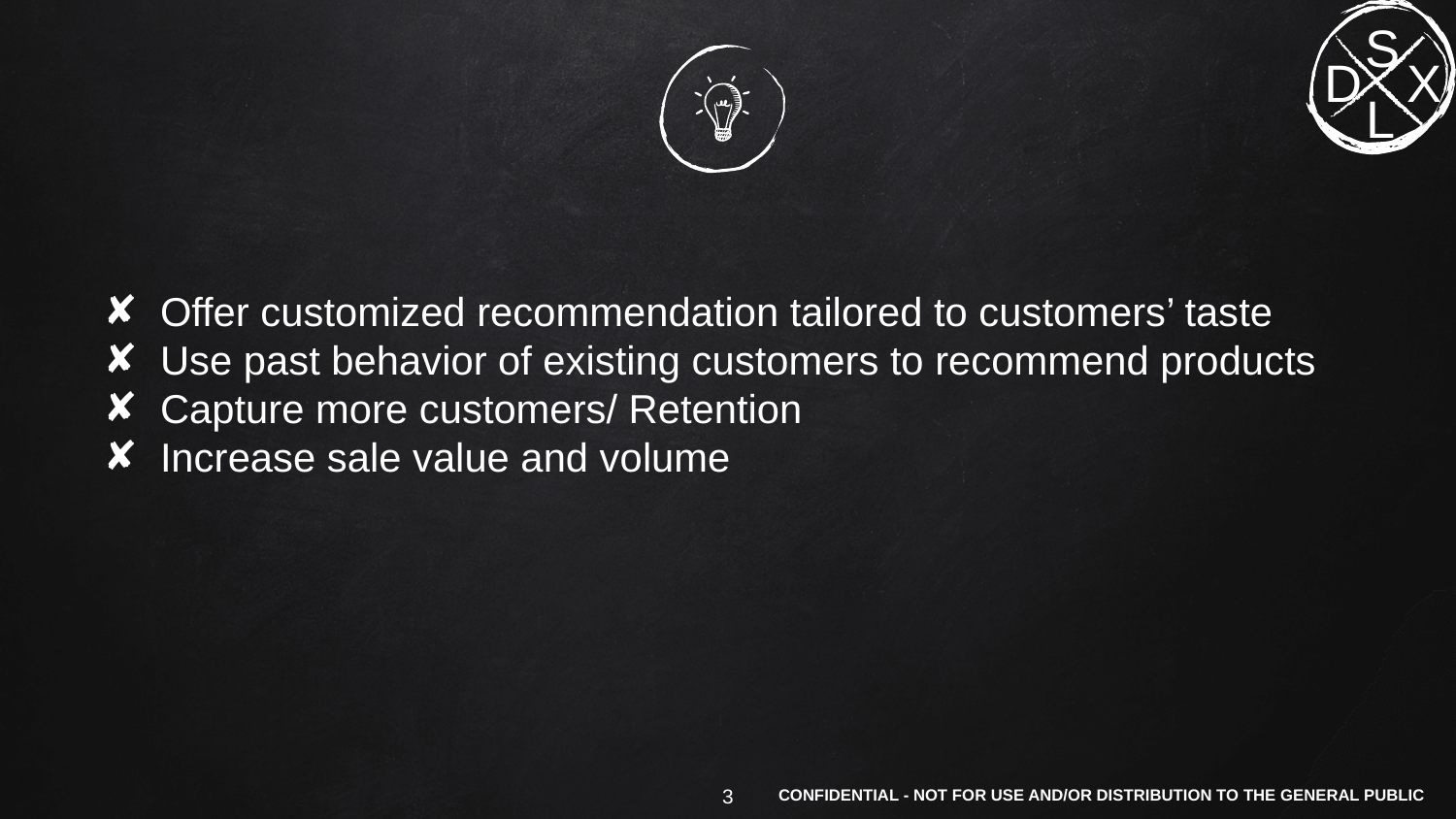

Offer customized recommendation tailored to customers’ taste
Use past behavior of existing customers to recommend products
Capture more customers/ Retention
Increase sale value and volume

3